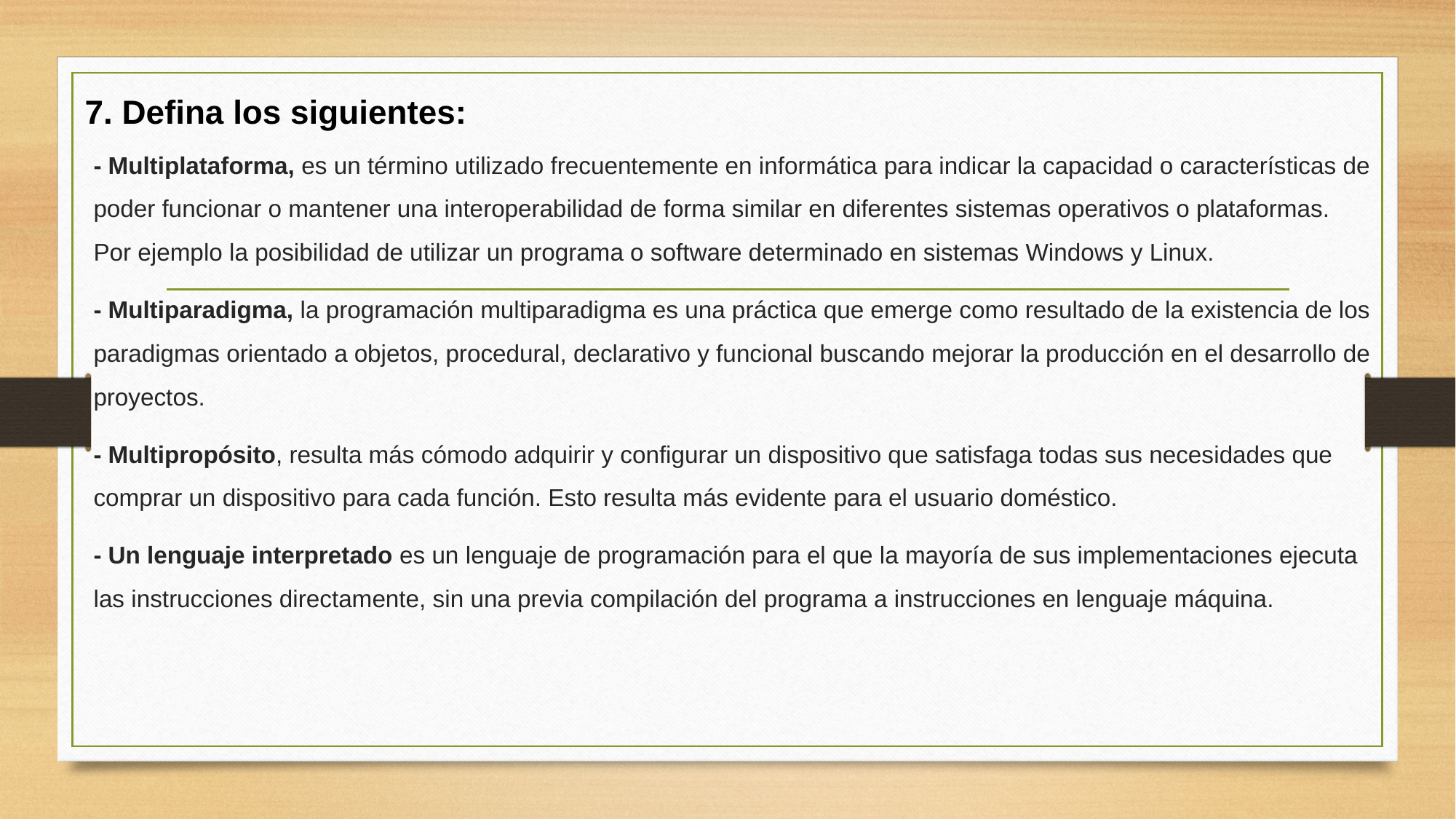

7. Defina los siguientes:

- Multiplataforma, es un término utilizado frecuentemente en informática para indicar la capacidad o características de poder funcionar o mantener una interoperabilidad de forma similar en diferentes sistemas operativos o plataformas. Por ejemplo la posibilidad de utilizar un programa o software determinado en sistemas Windows y Linux.
- Multiparadigma, la programación multiparadigma es una práctica que emerge como resultado de la existencia de los paradigmas orientado a objetos, procedural, declarativo y funcional buscando mejorar la producción en el desarrollo de proyectos.
- Multipropósito, resulta más cómodo adquirir y configurar un dispositivo que satisfaga todas sus necesidades que comprar un dispositivo para cada función. Esto resulta más evidente para el usuario doméstico.
- Un lenguaje interpretado es un lenguaje de programación para el que la mayoría de sus implementaciones ejecuta las instrucciones directamente, sin una previa compilación del programa a instrucciones en lenguaje máquina.